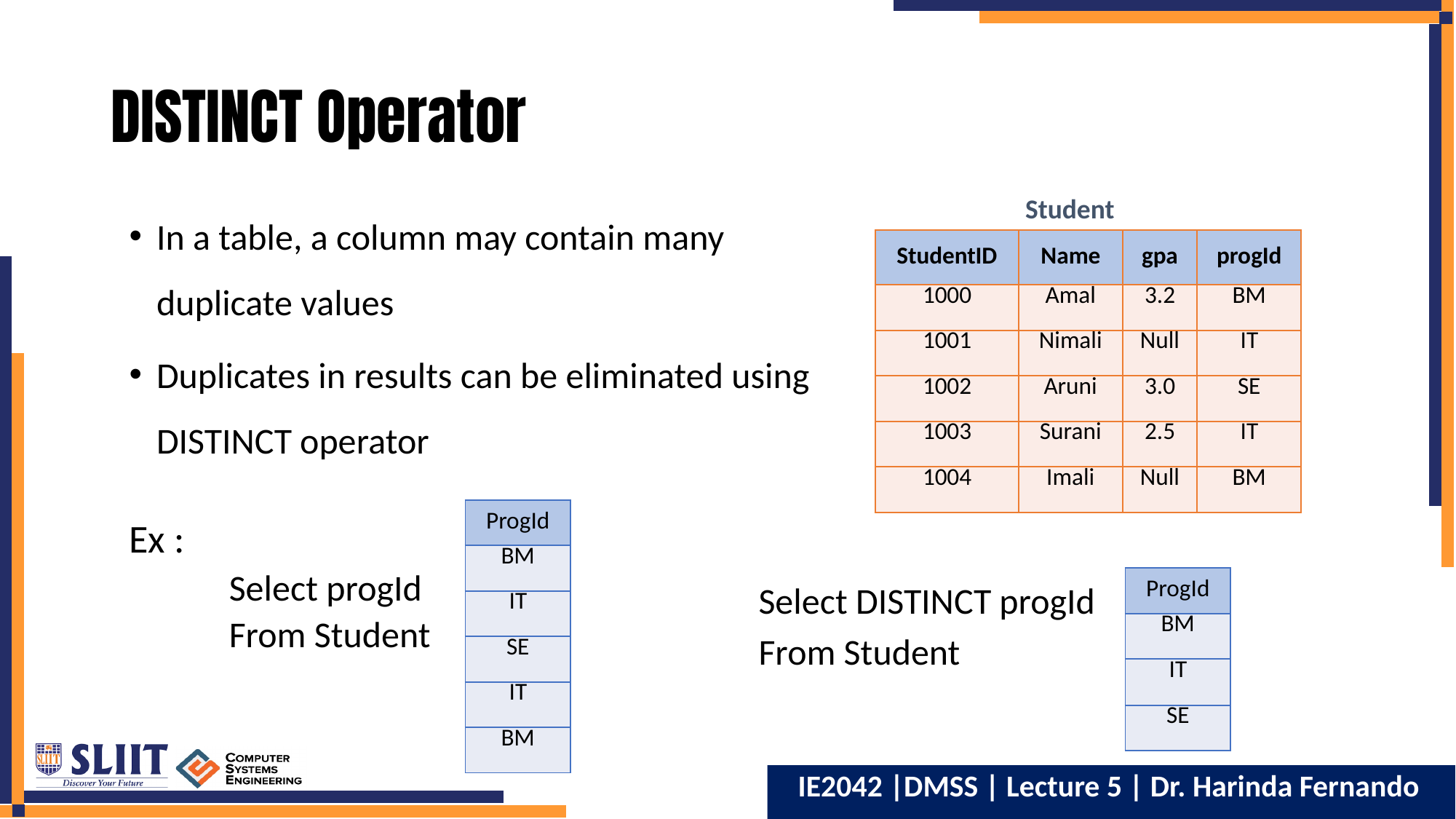

# DISTINCT Operator
In a table, a column may contain many duplicate values
Duplicates in results can be eliminated using DISTINCT operator

Ex :
   	Select progId
   	From Student

Student
| StudentID | Name | gpa | progId |
| --- | --- | --- | --- |
| 1000 | Amal | 3.2 | BM |
| 1001 | Nimali | Null | IT |
| 1002 | Aruni | 3.0 | SE |
| 1003 | Surani | 2.5 | IT |
| 1004 | Imali | Null | BM |
| ProgId |
| --- |
| BM |
| IT |
| SE |
| IT |
| BM |
| ProgId |
| --- |
| BM |
| IT |
| SE |
Select DISTINCT progId
From Student

IE2042 |DMSS | Lecture 5 | Dr. Harinda Fernando